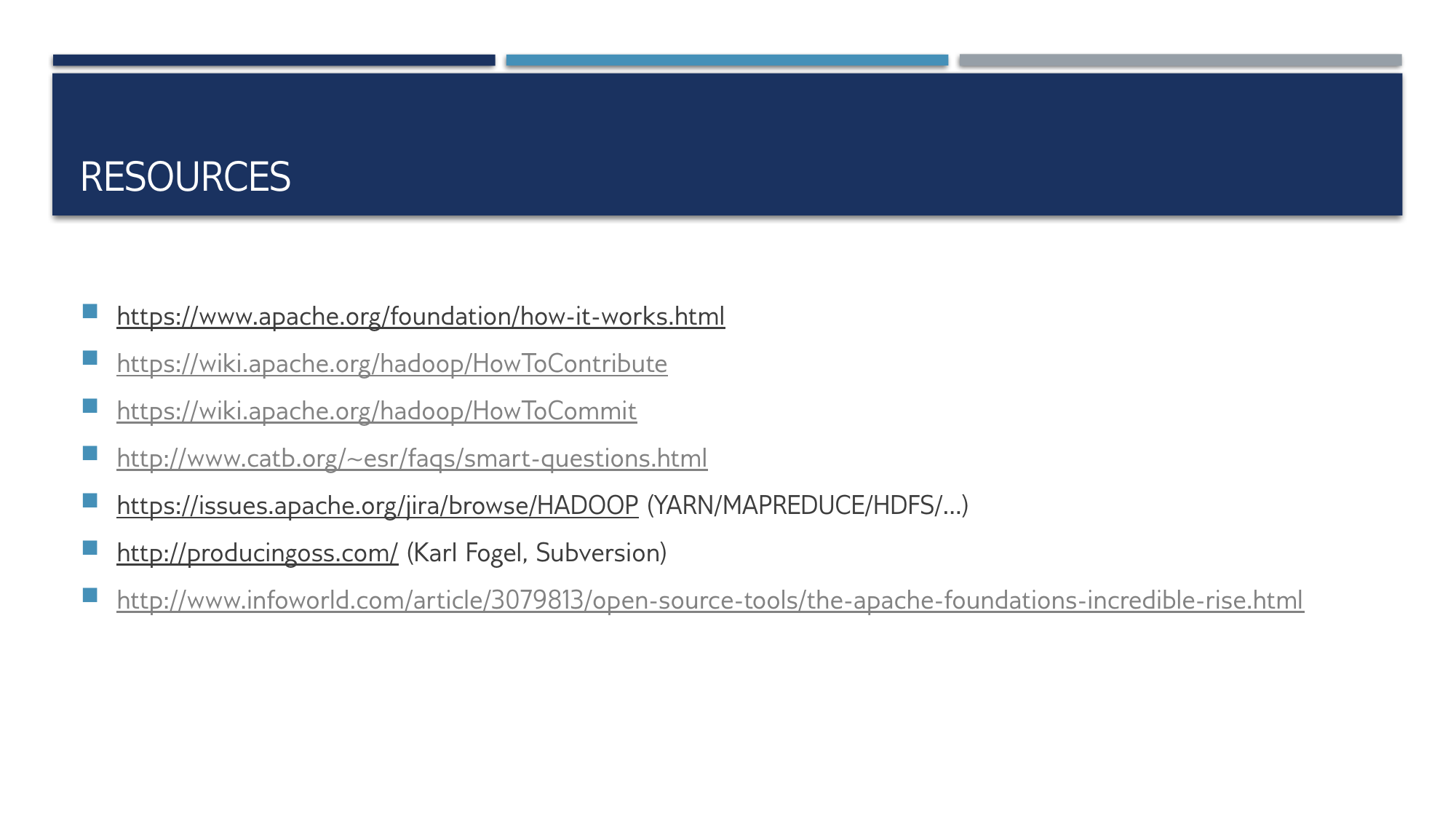

# Resources
https://www.apache.org/foundation/how-it-works.html
https://wiki.apache.org/hadoop/HowToContribute
https://wiki.apache.org/hadoop/HowToCommit
http://www.catb.org/~esr/faqs/smart-questions.html
https://issues.apache.org/jira/browse/HADOOP (YARN/MAPREDUCE/HDFS/...)
http://producingoss.com/ (Karl Fogel, Subversion)
http://www.infoworld.com/article/3079813/open-source-tools/the-apache-foundations-incredible-rise.html